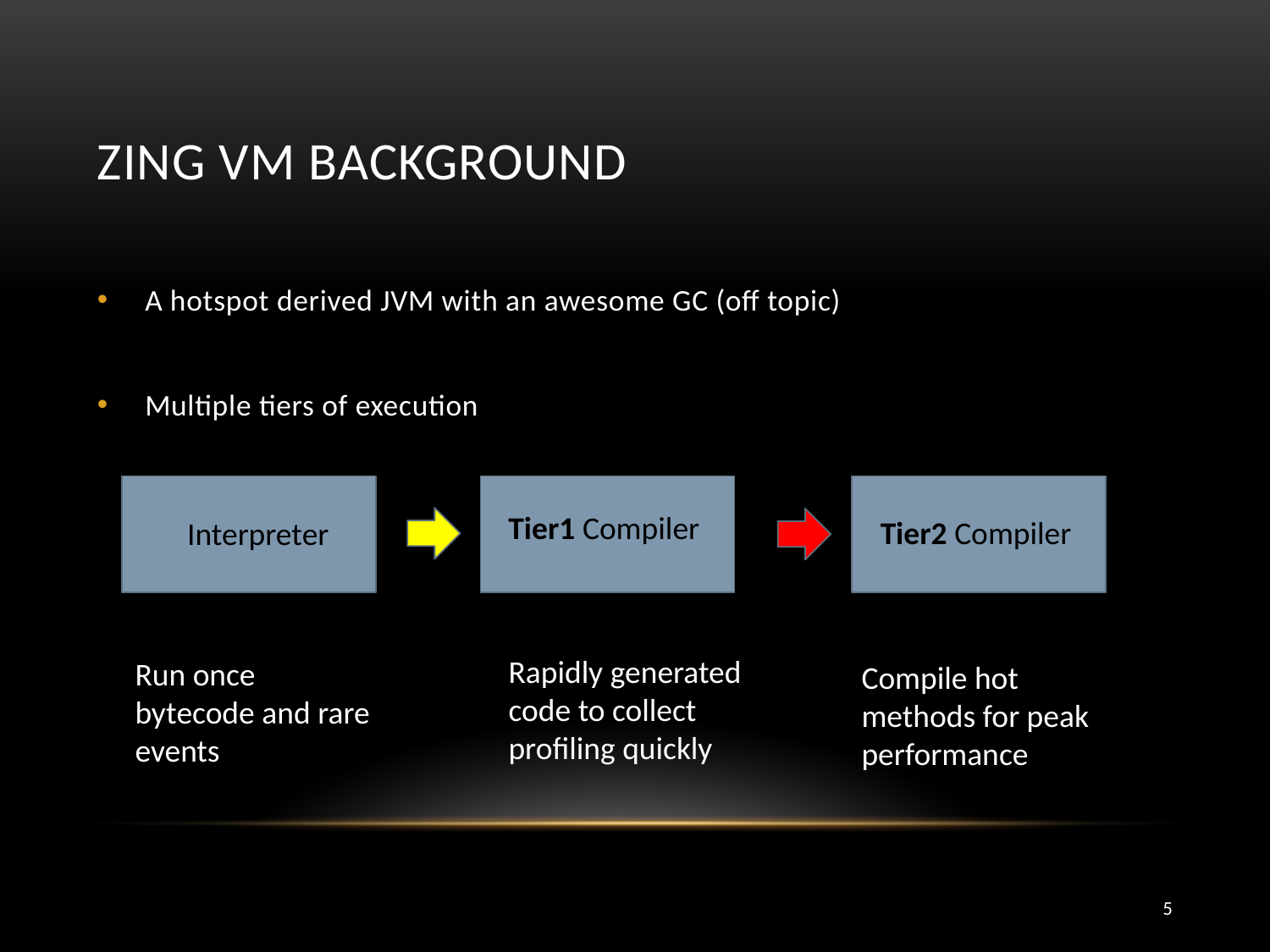

# Zing VM Background

A hotspot derived JVM with an awesome GC (off topic)

Multiple tiers of execution

Tier1 Compiler

Tier2 Compiler
Interpreter

Rapidly generated code to collect profiling quickly
Run once bytecode and rare events
Compile hot methods for peak performance
5